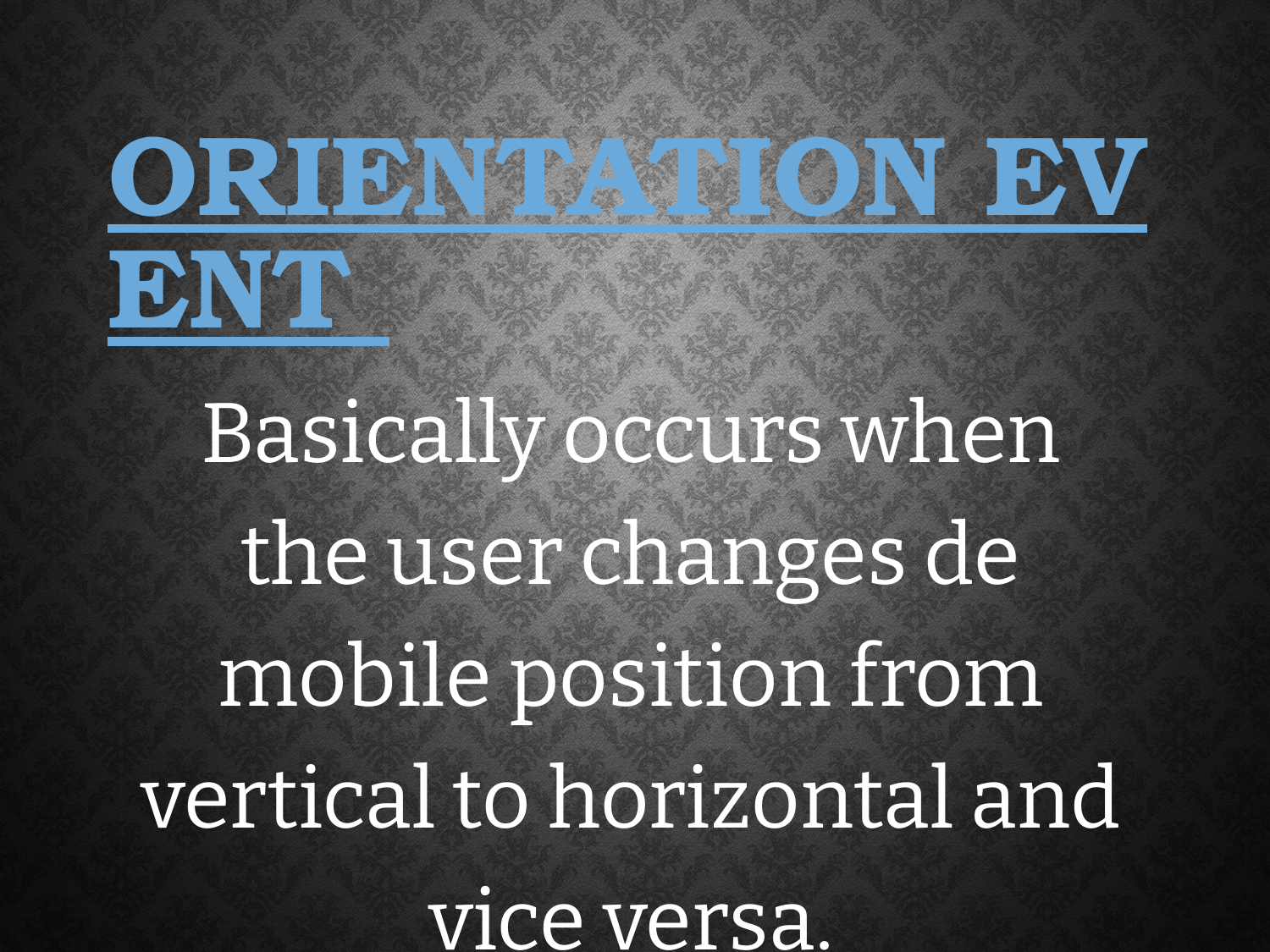

# Orientation Event
Basically occurs when the user changes de mobile position from vertical to horizontal and vice versa.